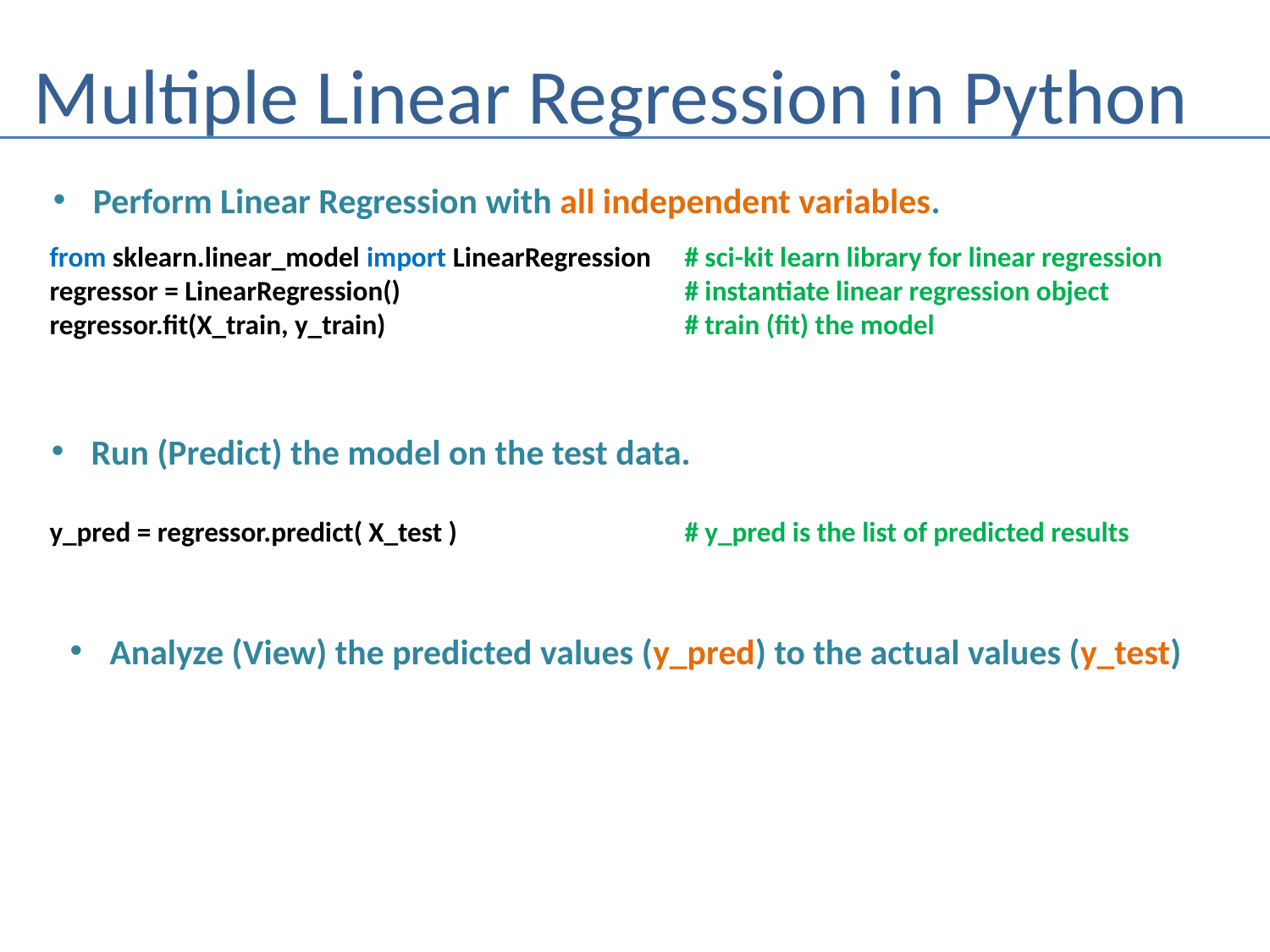

# Multiple Linear Regression in Python
Perform Linear Regression with all independent variables.
from sklearn.linear_model import LinearRegression	# sci-kit learn library for linear regression
regressor = LinearRegression()			# instantiate linear regression object
regressor.fit(X_train, y_train)			# train (fit) the model
Run (Predict) the model on the test data.
y_pred = regressor.predict( X_test )		# y_pred is the list of predicted results

Analyze (View) the predicted values (y_pred) to the actual values (y_test)